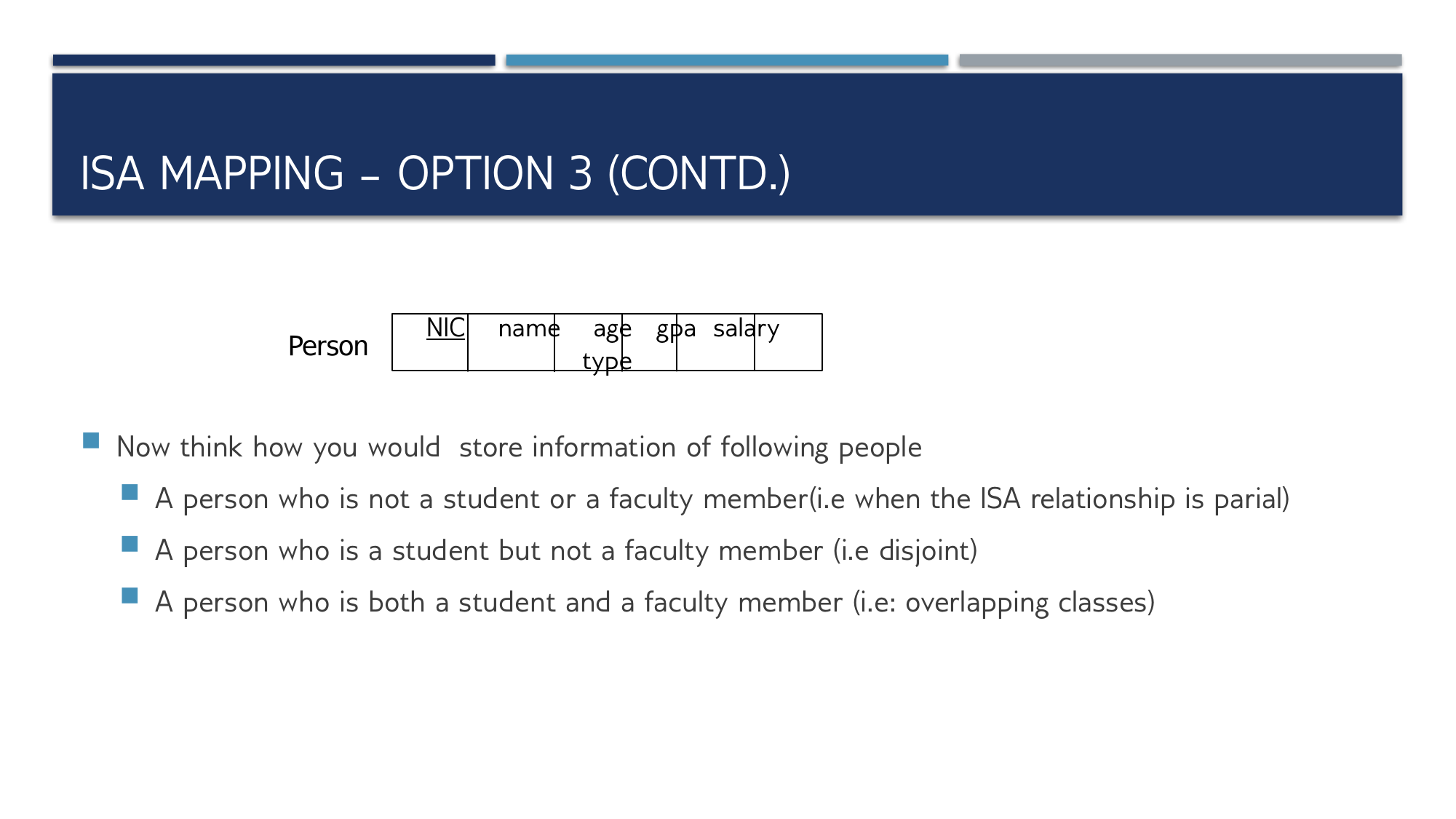

# ISA mapping – option 3 (Contd.)
Now think how you would  store information of following people
A person who is not a student or a faculty member(i.e when the ISA relationship is parial)
A person who is a student but not a faculty member (i.e disjoint)
A person who is both a student and a faculty member (i.e: overlapping classes)

NIC    name    age   gpa  salary  type
Person